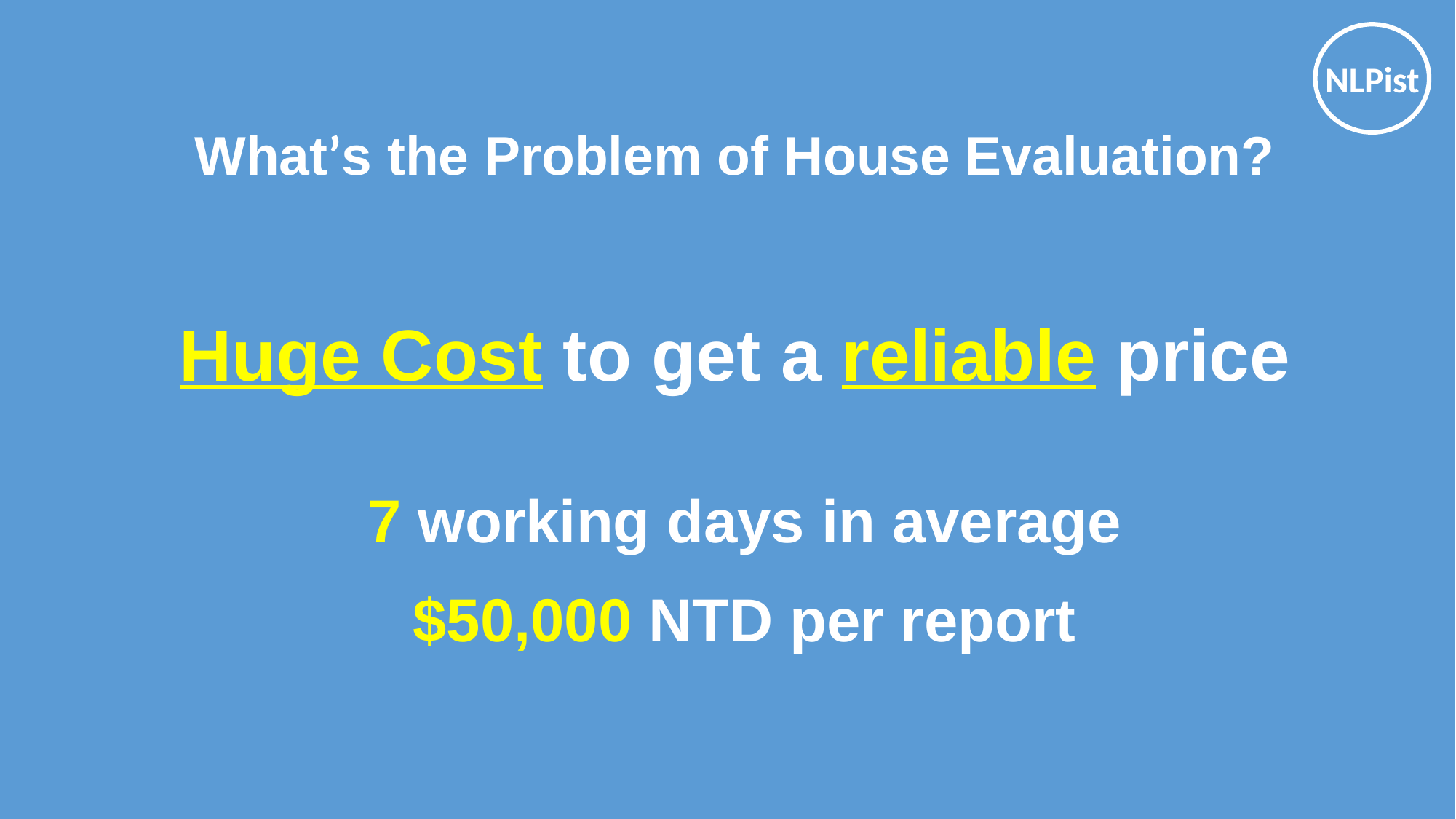

NLPist
# What’s the Problem of House Evaluation?
Huge Cost to get a reliable price
7 working days in average
$50,000 NTD per report